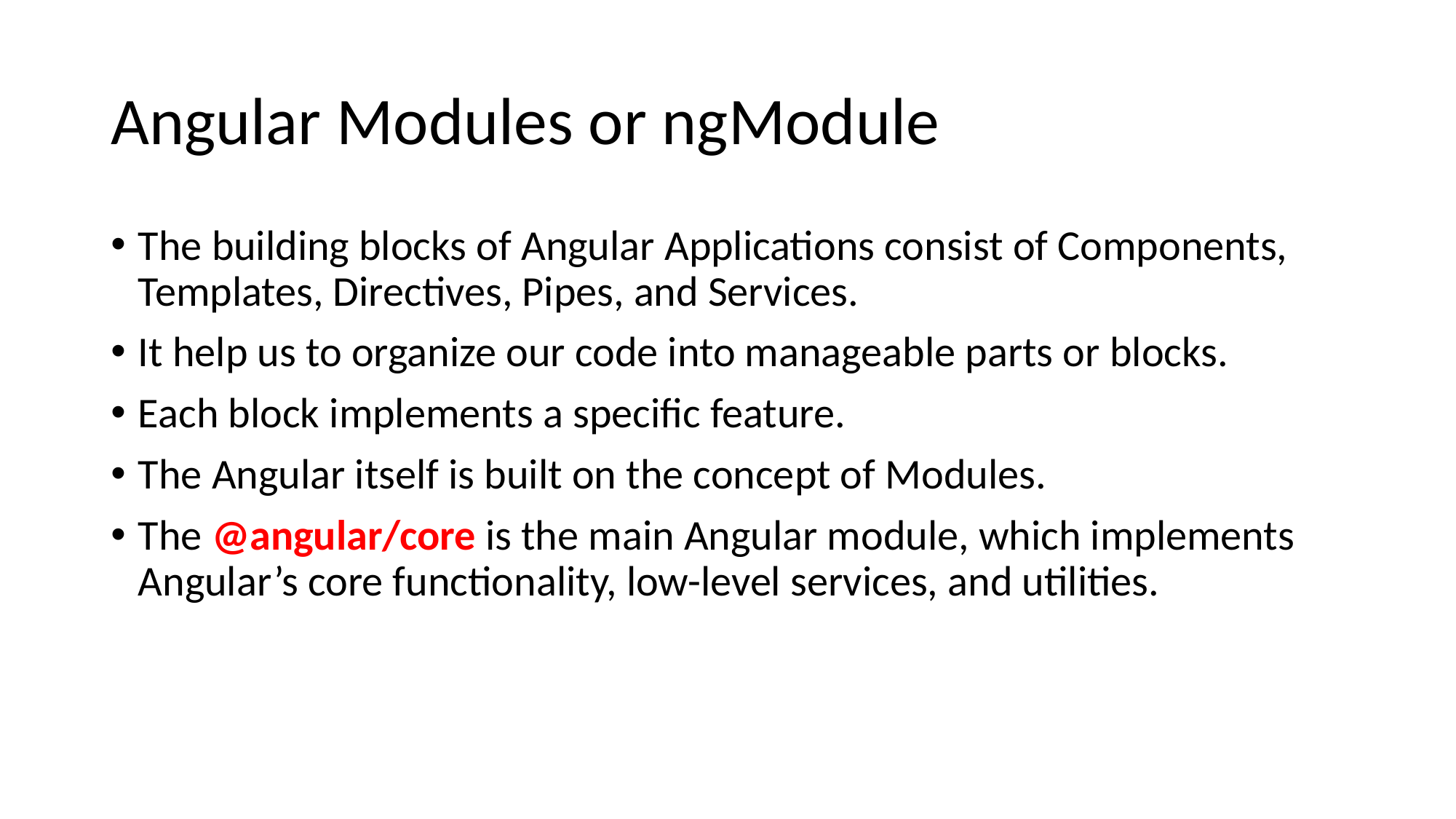

# Angular Modules or ngModule
The building blocks of Angular Applications consist of Components, Templates, Directives, Pipes, and Services.
It help us to organize our code into manageable parts or blocks.
Each block implements a specific feature.
The Angular itself is built on the concept of Modules.
The @angular/core is the main Angular module, which implements Angular’s core functionality, low-level services, and utilities.